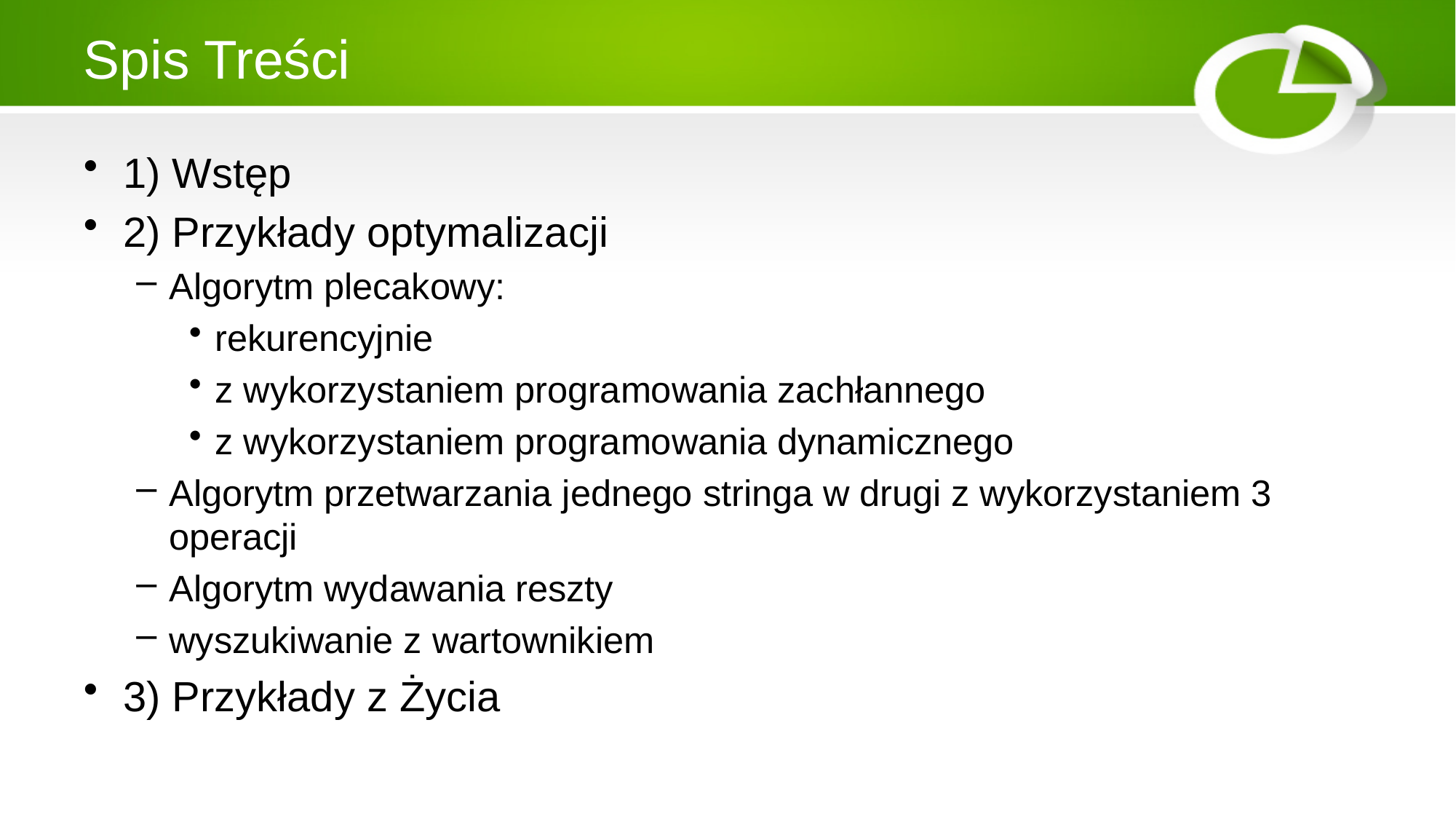

# Spis Treści
1) Wstęp
2) Przykłady optymalizacji
Algorytm plecakowy:
rekurencyjnie
z wykorzystaniem programowania zachłannego
z wykorzystaniem programowania dynamicznego
Algorytm przetwarzania jednego stringa w drugi z wykorzystaniem 3 operacji
Algorytm wydawania reszty
wyszukiwanie z wartownikiem
3) Przykłady z Życia